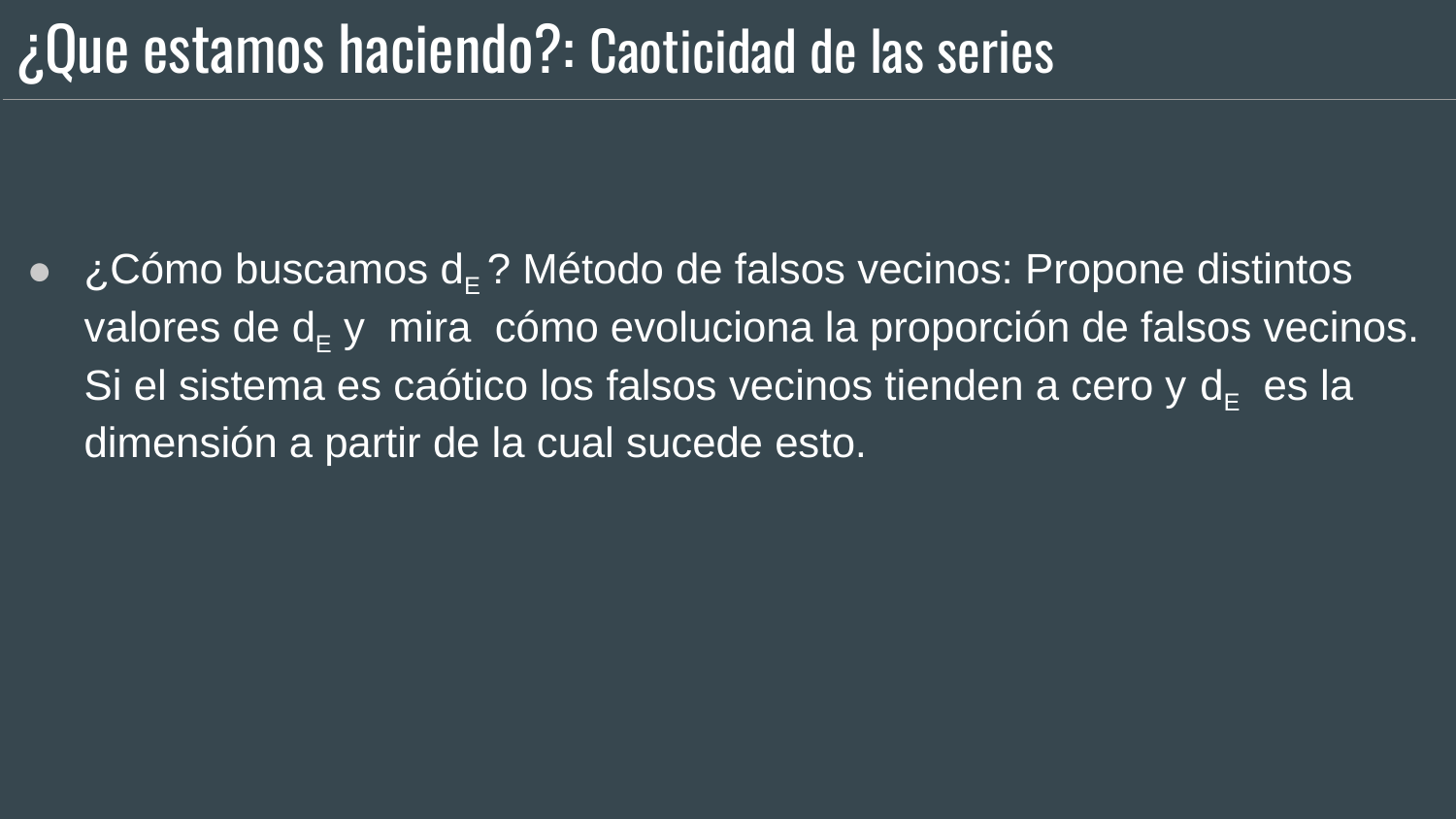

# ¿Que estamos haciendo?: Caoticidad de las series

¿Cómo buscamos dE ? Método de falsos vecinos: Propone distintos valores de dE y  mira  cómo evoluciona la proporción de falsos vecinos. Si el sistema es caótico los falsos vecinos tienden a cero y dE  es la dimensión a partir de la cual sucede esto.